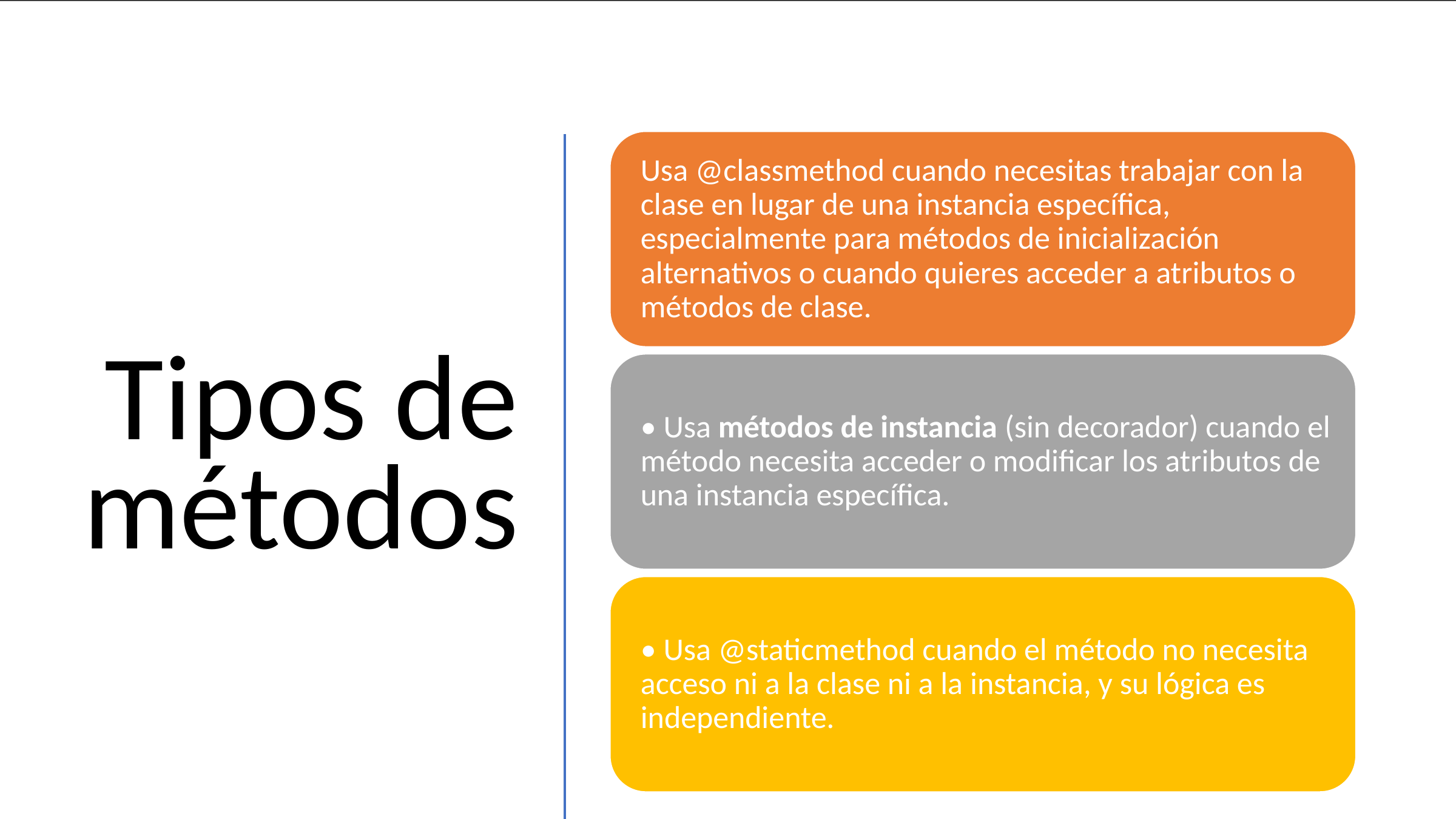

Tipos de métodos
Usa @classmethod cuando necesitas trabajar con la clase en lugar de una instancia específica, especialmente para métodos de inicialización alternativos o cuando quieres acceder a atributos o métodos de clase.
• Usa métodos de instancia (sin decorador) cuando el método necesita acceder o modificar los atributos de una instancia específica.
• Usa @staticmethod cuando el método no necesita acceso ni a la clase ni a la instancia, y su lógica es independiente.